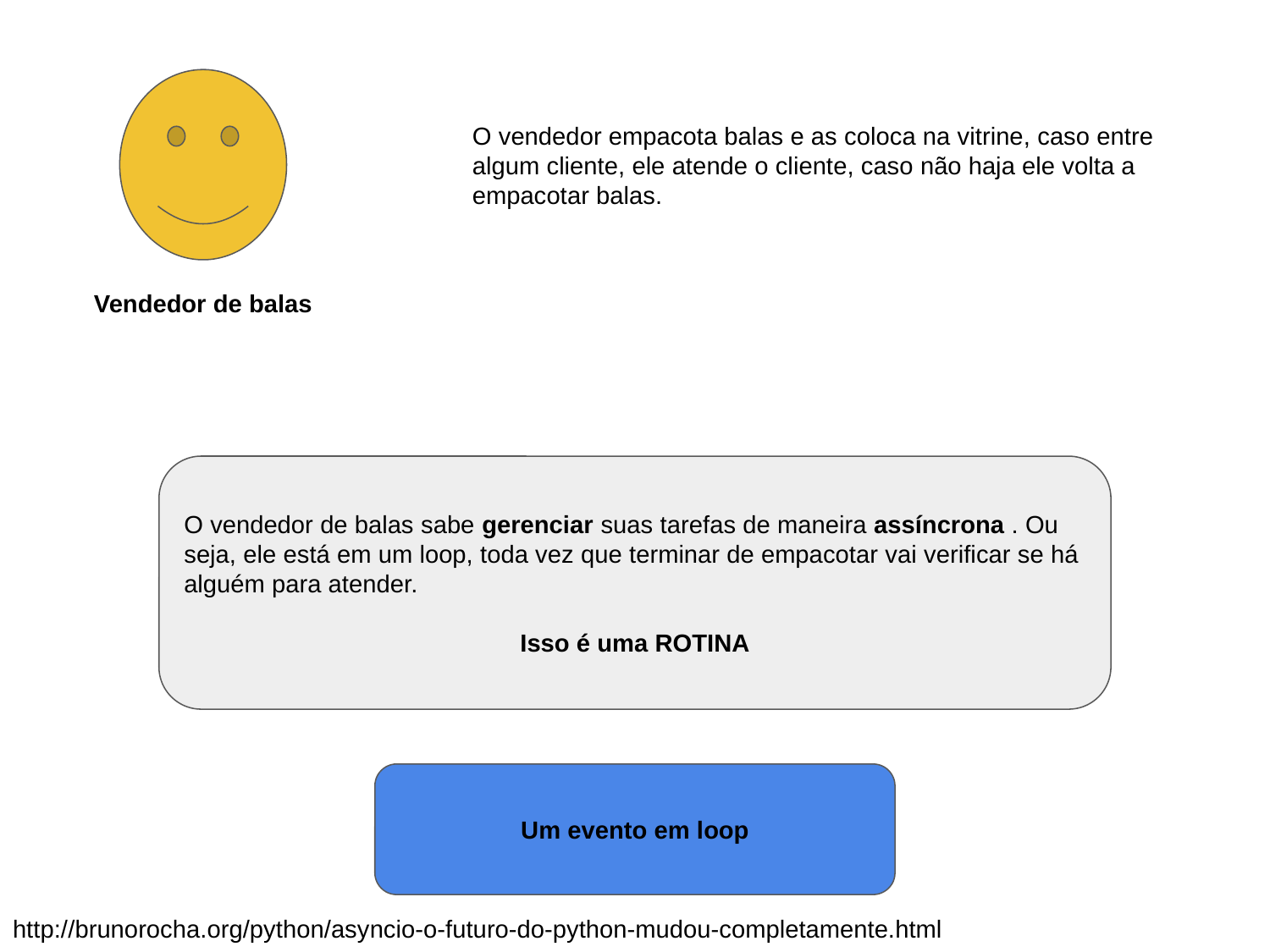

O vendedor empacota balas e as coloca na vitrine, caso entre algum cliente, ele atende o cliente, caso não haja ele volta a empacotar balas.
Vendedor de balas
O vendedor de balas sabe gerenciar suas tarefas de maneira assíncrona . Ou seja, ele está em um loop, toda vez que terminar de empacotar vai verificar se há alguém para atender.

Isso é uma ROTINA
Um evento em loop
http://brunorocha.org/python/asyncio-o-futuro-do-python-mudou-completamente.html